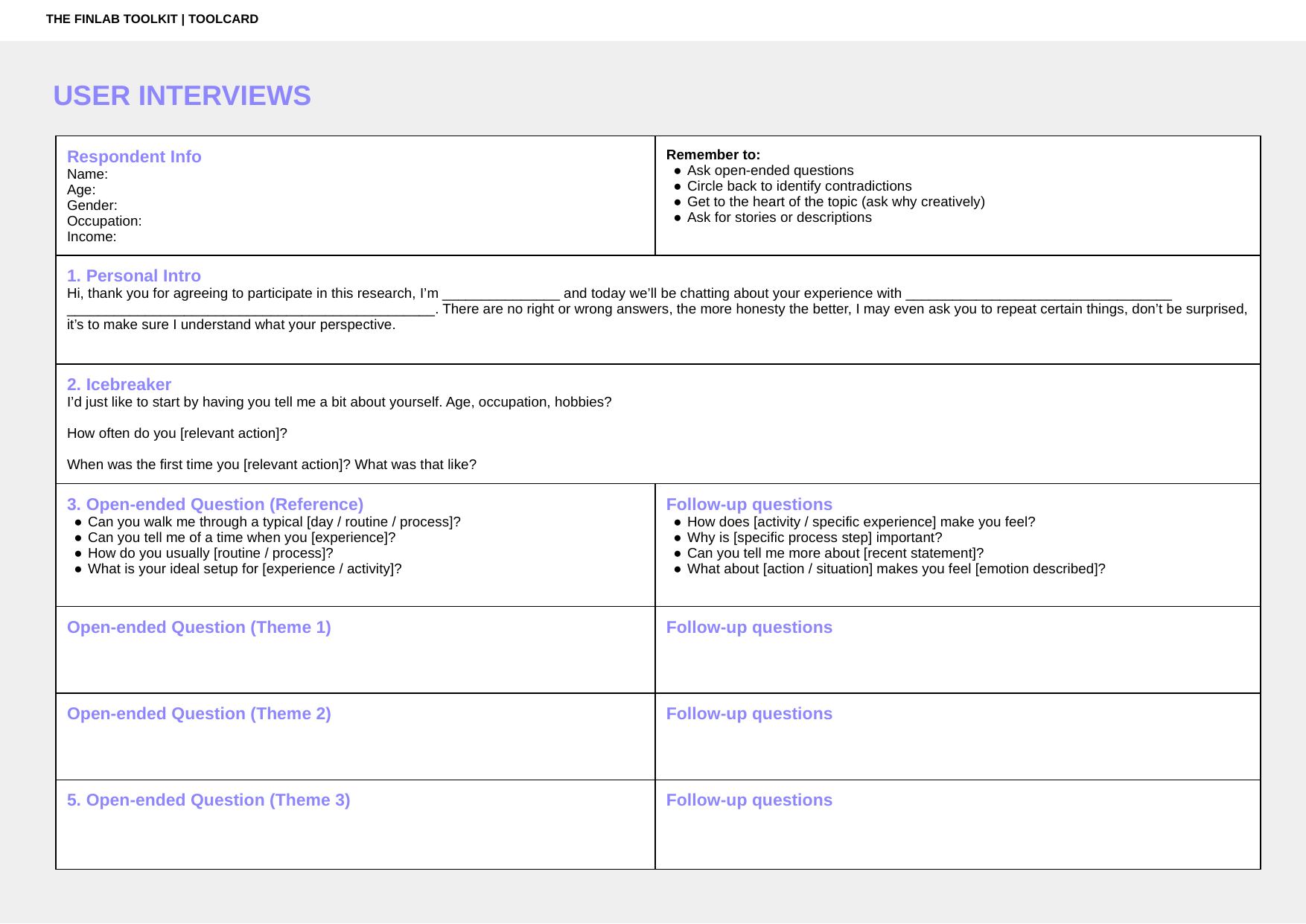

THE FINLAB TOOLKIT | TOOLCARD

USER INTERVIEWS
| Respondent Info Name: Age: Gender: Occupation: Income: | Remember to: Ask open-ended questions Circle back to identify contradictions Get to the heart of the topic (ask why creatively) Ask for stories or descriptions |
| --- | --- |
| 1. Personal Intro Hi, thank you for agreeing to participate in this research, I’m \_\_\_\_\_\_\_\_\_\_\_\_\_\_\_ and today we’ll be chatting about your experience with \_\_\_\_\_\_\_\_\_\_\_\_\_\_\_\_\_\_\_\_\_\_\_\_\_\_\_\_\_\_\_\_\_\_ \_\_\_\_\_\_\_\_\_\_\_\_\_\_\_\_\_\_\_\_\_\_\_\_\_\_\_\_\_\_\_\_\_\_\_\_\_\_\_\_\_\_\_\_\_\_\_. There are no right or wrong answers, the more honesty the better, I may even ask you to repeat certain things, don’t be surprised, it’s to make sure I understand what your perspective. |  |
| 2. Icebreaker I’d just like to start by having you tell me a bit about yourself. Age, occupation, hobbies? How often do you [relevant action]? When was the first time you [relevant action]? What was that like? |  |
| 3. Open-ended Question (Reference) Can you walk me through a typical [day / routine / process]? Can you tell me of a time when you [experience]? How do you usually [routine / process]? What is your ideal setup for [experience / activity]? | Follow-up questions How does [activity / specific experience] make you feel? Why is [specific process step] important? Can you tell me more about [recent statement]? What about [action / situation] makes you feel [emotion described]? |
| Open-ended Question (Theme 1) | Follow-up questions |
| Open-ended Question (Theme 2) | Follow-up questions |
| 5. Open-ended Question (Theme 3) | Follow-up questions |